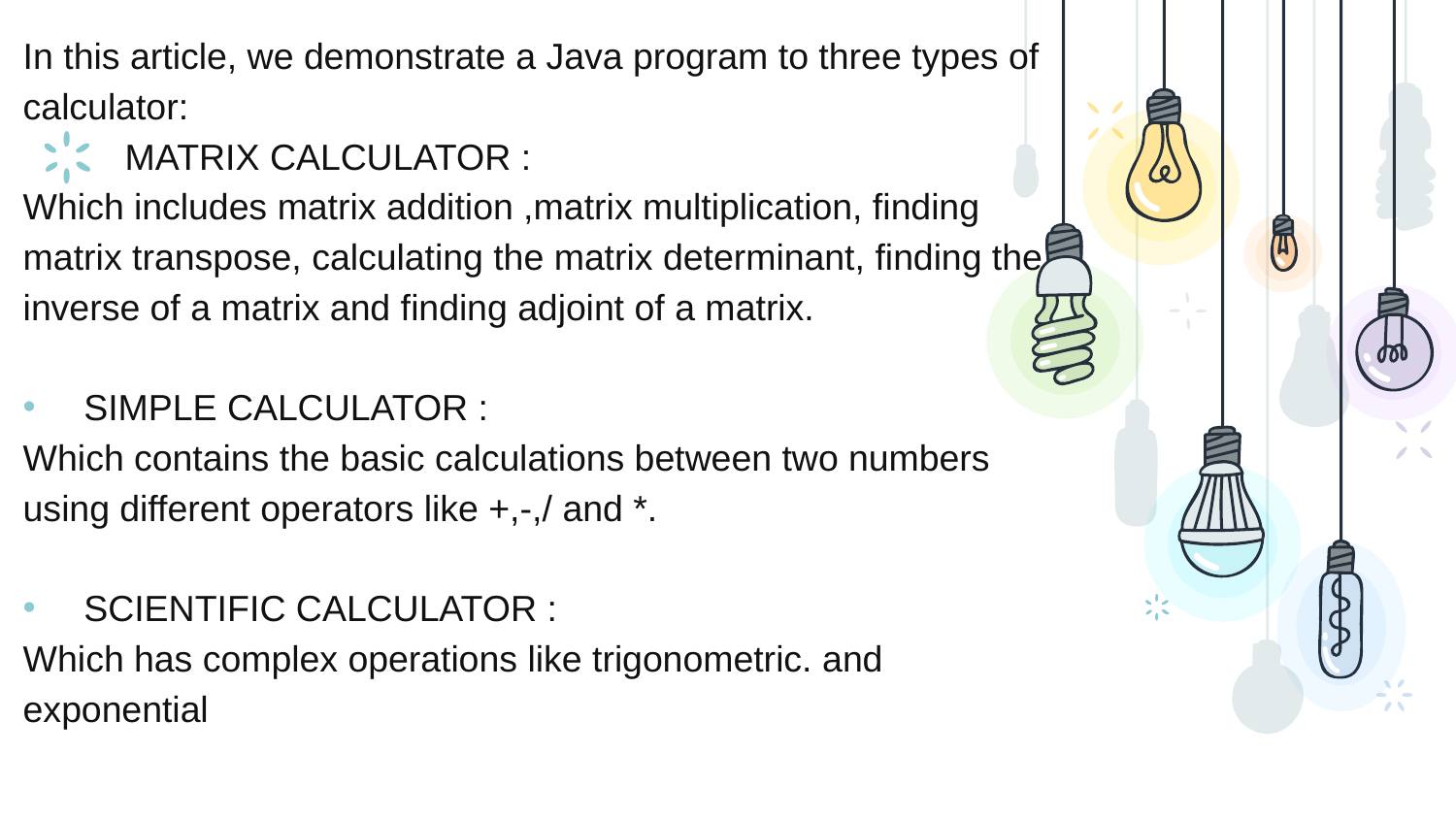

In this article, we demonstrate a Java program to three types of calculator:
          MATRIX CALCULATOR :
Which includes matrix addition ,matrix multiplication, finding matrix transpose, calculating the matrix determinant, finding the inverse of a matrix and finding adjoint of a matrix.

SIMPLE CALCULATOR :
Which contains the basic calculations between two numbers using different operators like +,-,/ and *.

SCIENTIFIC CALCULATOR :
Which has complex operations like trigonometric. and exponential